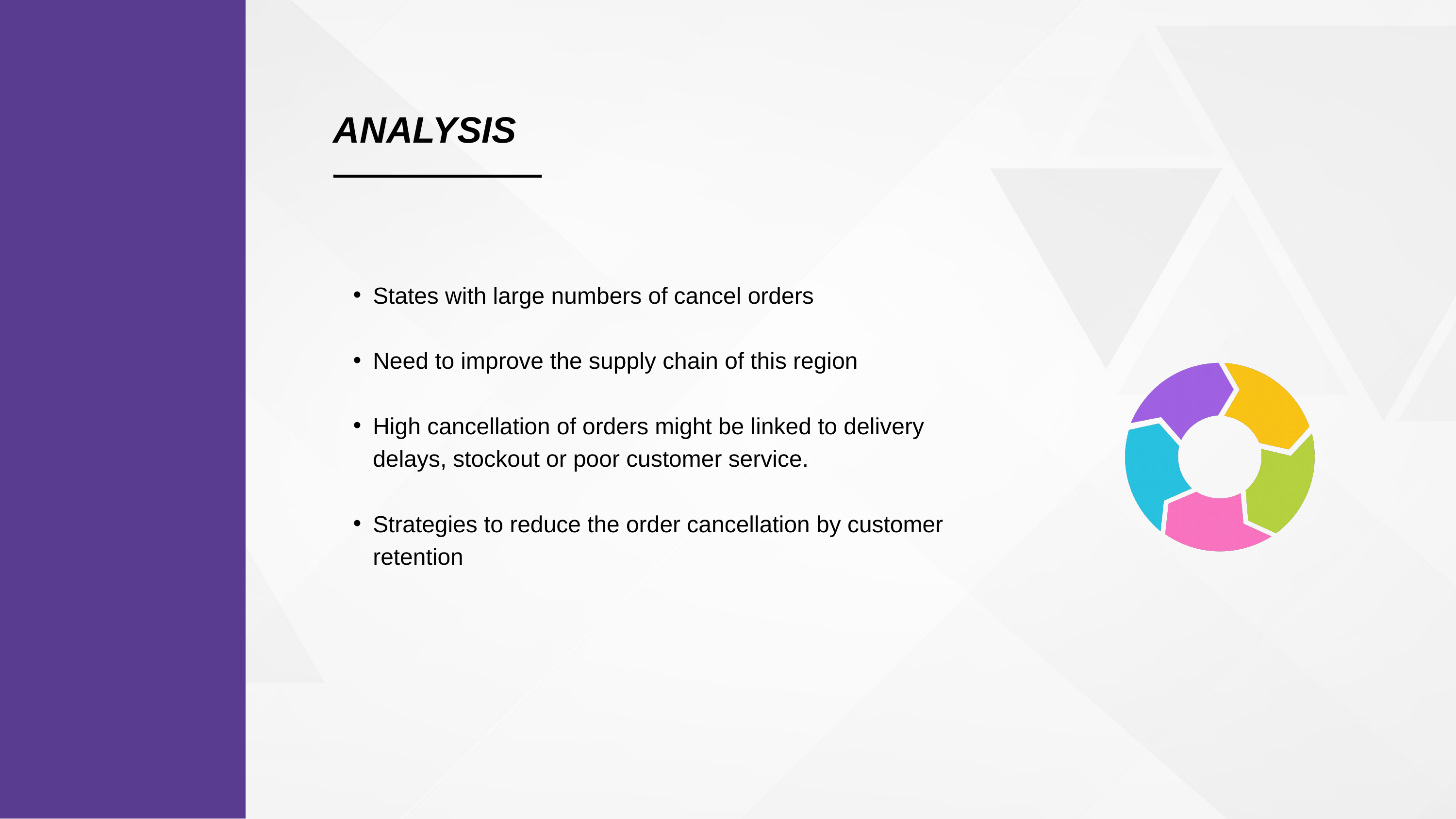

ANALYSIS

States with large numbers of cancel orders

Need to improve the supply chain of this region

High cancellation of orders might be linked to delivery delays, stockout or poor customer service.

Strategies to reduce the order cancellation by customer retention